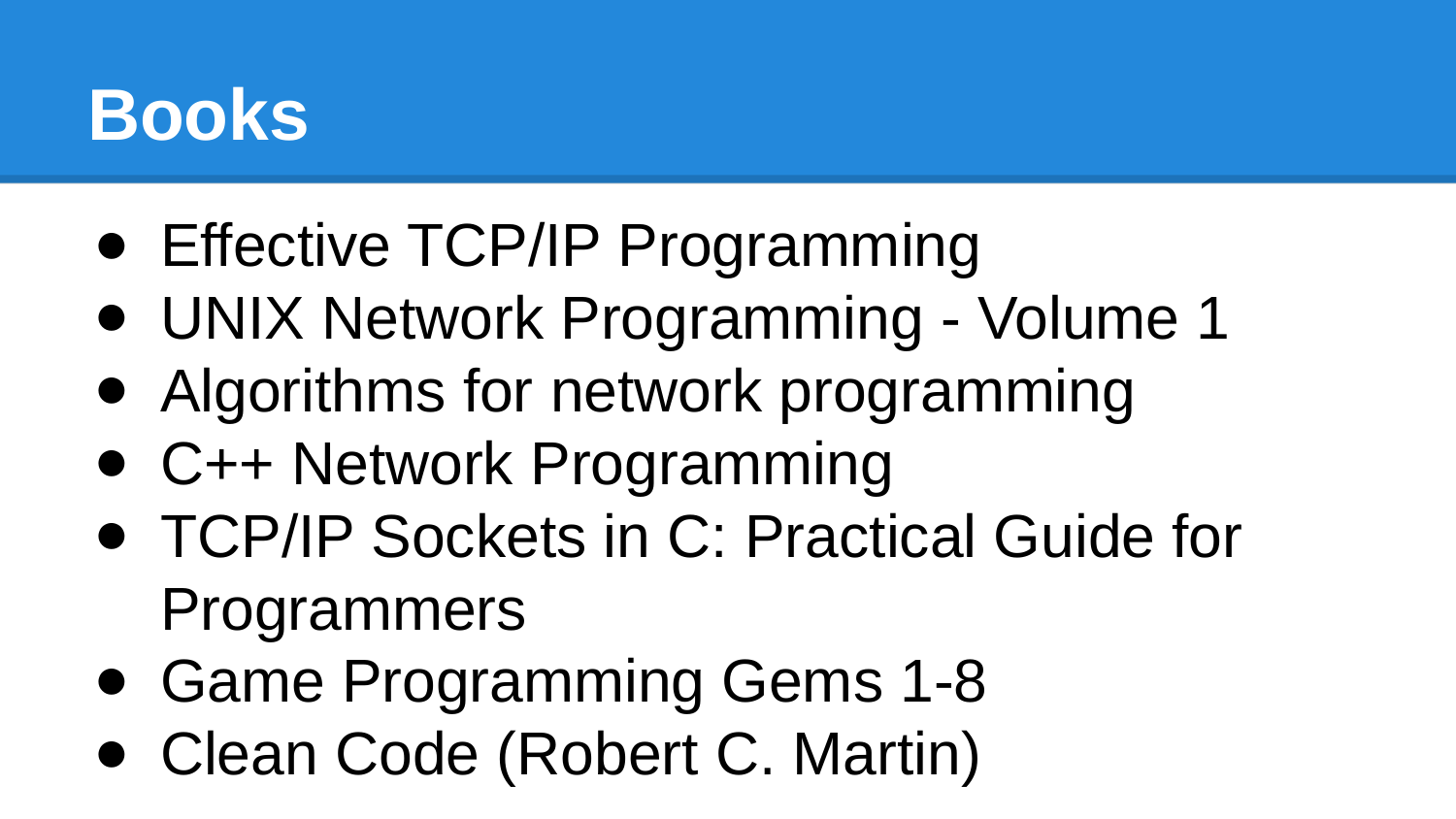

# Books
Effective TCP/IP Programming
UNIX Network Programming - Volume 1
Algorithms for network programming
C++ Network Programming
TCP/IP Sockets in C: Practical Guide for Programmers
Game Programming Gems 1-8
Clean Code (Robert C. Martin)